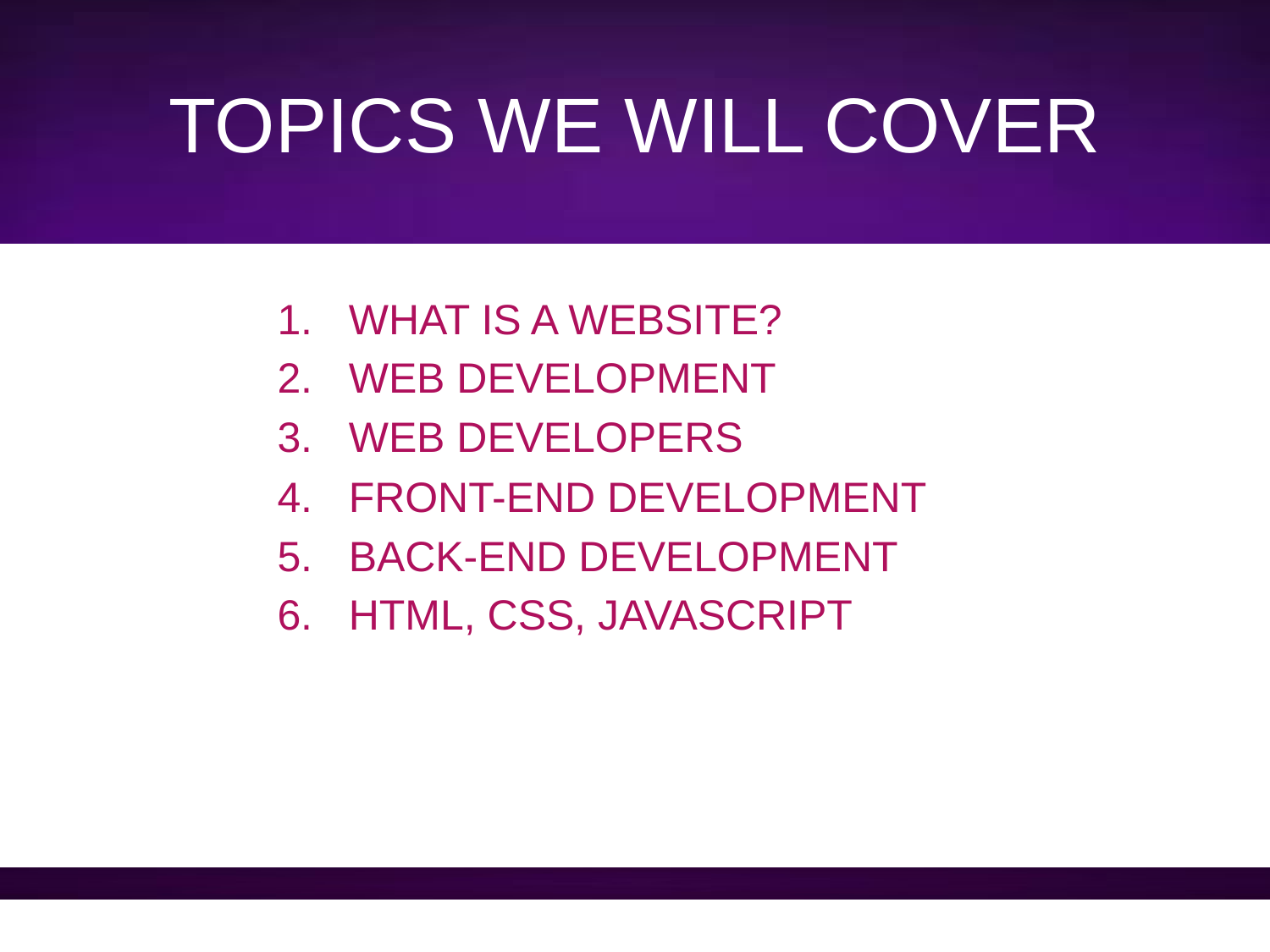

# TOPICS WE WILL COVER
WHAT IS A WEBSITE?
WEB DEVELOPMENT
WEB DEVELOPERS
FRONT-END DEVELOPMENT
BACK-END DEVELOPMENT
HTML, CSS, JAVASCRIPT